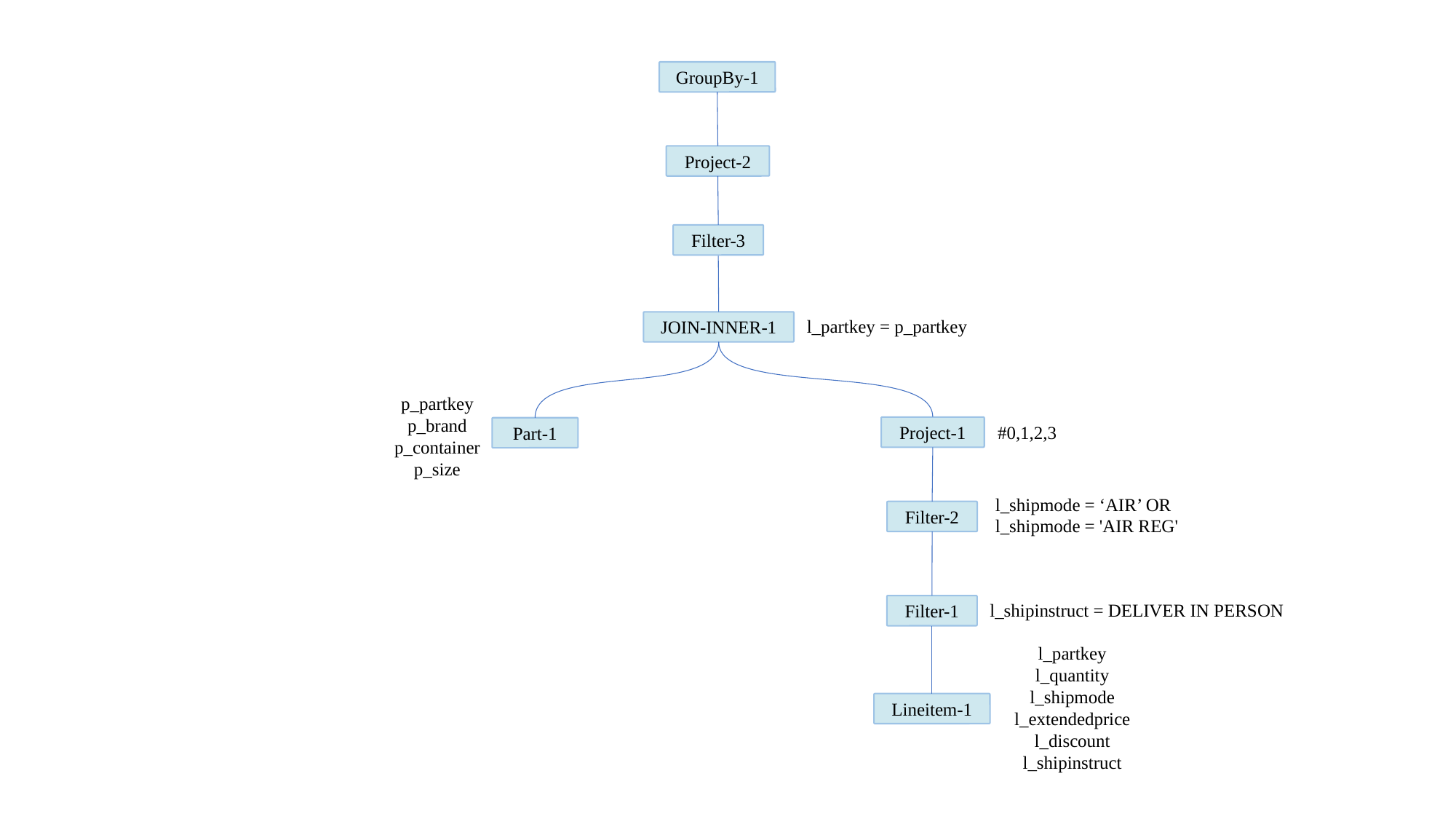

GroupBy-1
Project-2
Filter-3
l_partkey = p_partkey
JOIN-INNER-1
p_partkey p_brand
p_container
p_size
#0,1,2,3
Project-1
Part-1
l_shipmode = ‘AIR’ OR
l_shipmode = 'AIR REG'
Filter-2
l_shipinstruct = DELIVER IN PERSON
Filter-1
l_partkey
l_quantity
l_shipmode
l_extendedprice
l_discount
l_shipinstruct
Lineitem-1